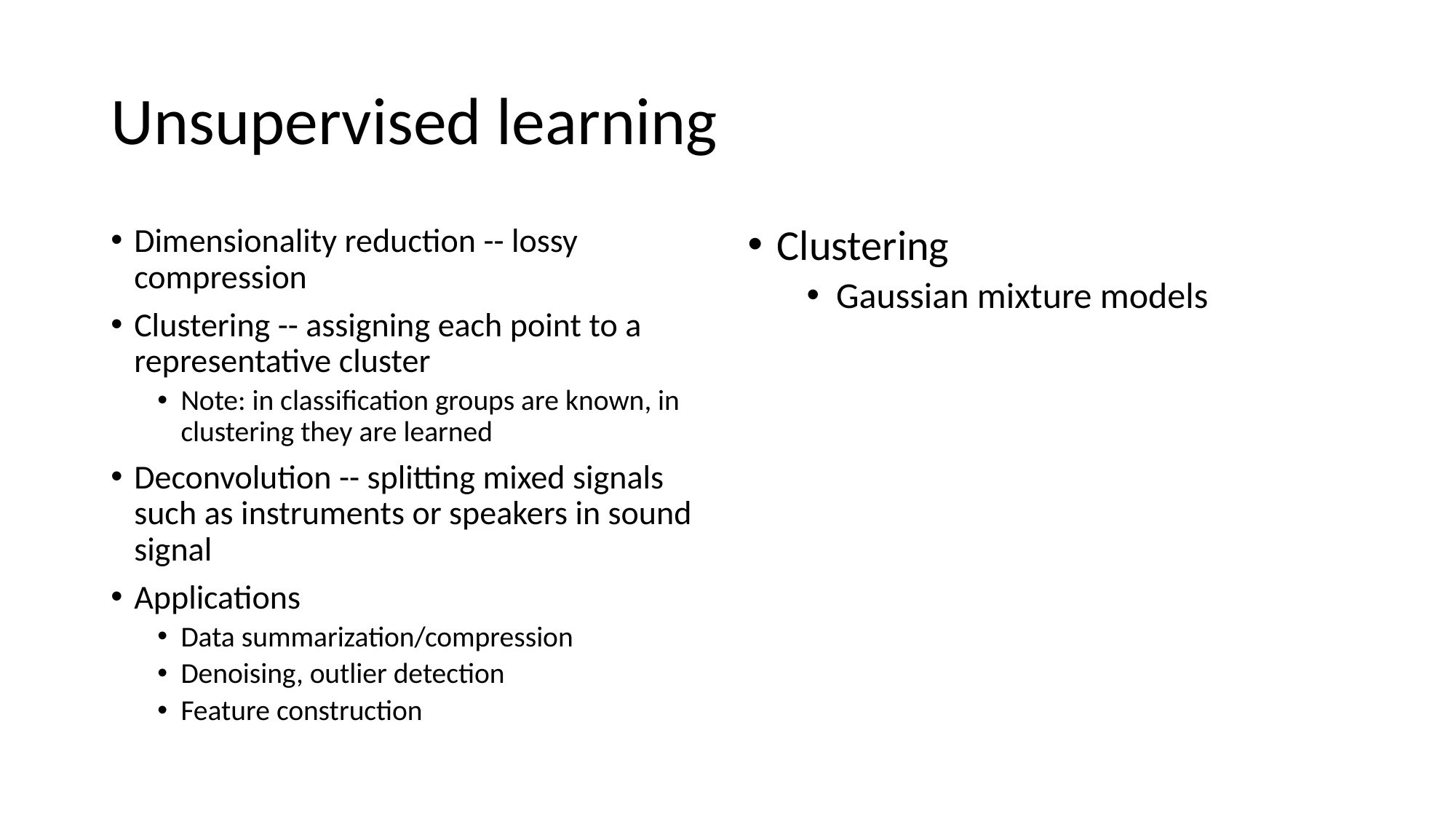

# Unsupervised learning
Dimensionality reduction -- lossy compression
Clustering -- assigning each point to a representative cluster
Note: in classification groups are known, in clustering they are learned
Deconvolution -- splitting mixed signals such as instruments or speakers in sound signal
Applications
Data summarization/compression
Denoising, outlier detection
Feature construction

Clustering
Gaussian mixture models